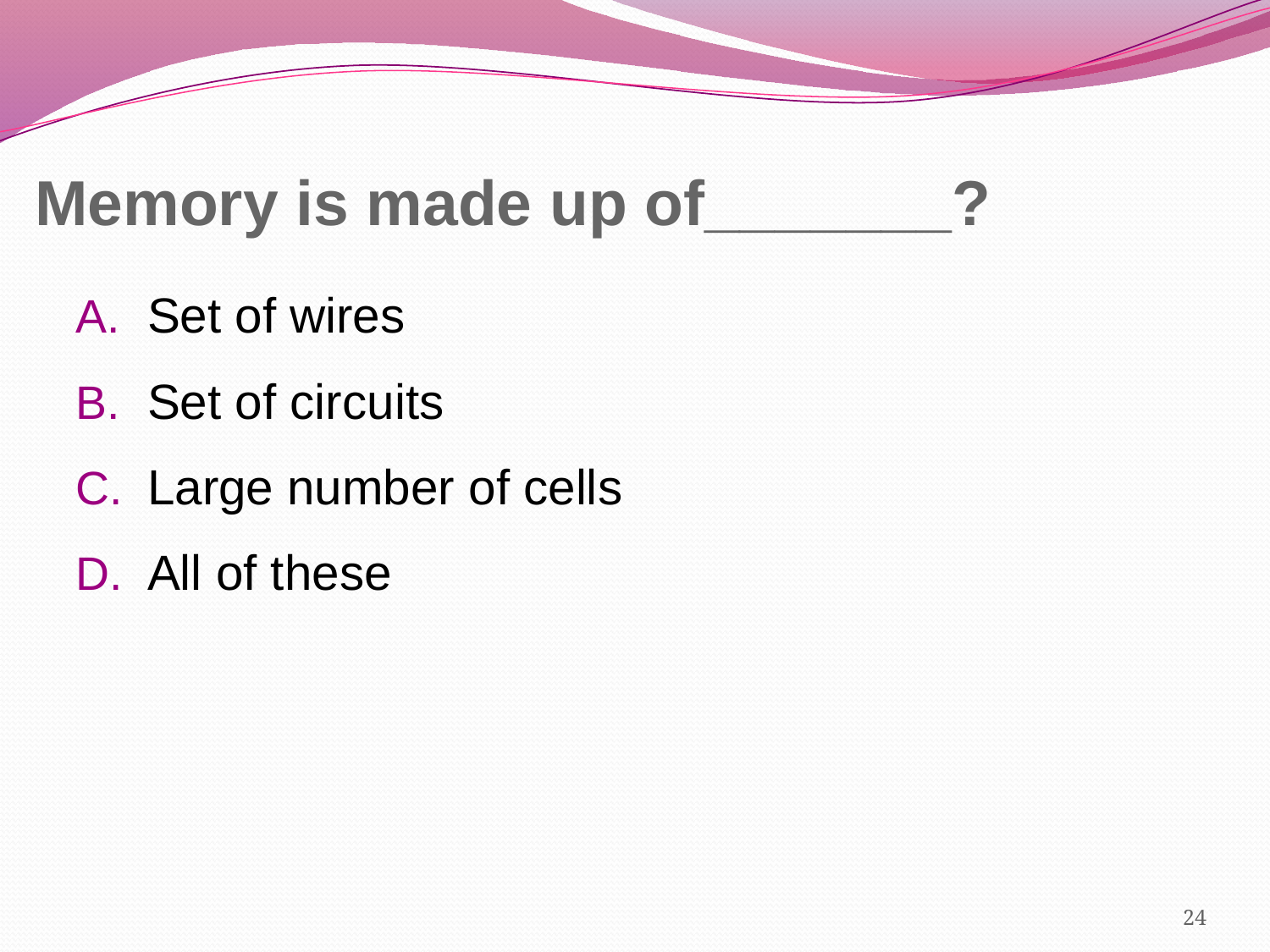

# Memory is made up of_______?
Set of wires
Set of circuits
Large number of cells
All of these

24